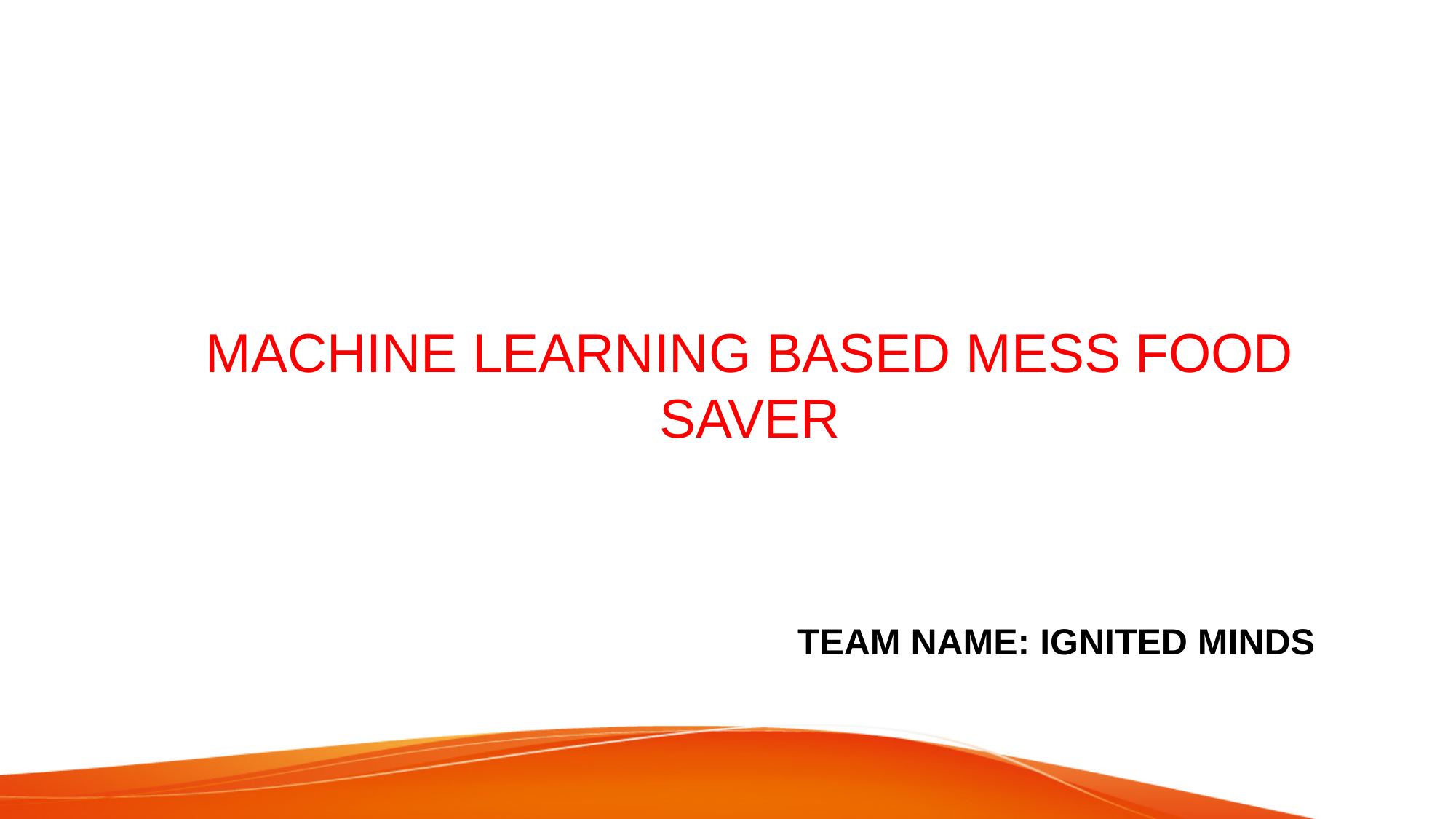

MACHINE LEARNING BASED MESS FOOD SAVER

TEAM NAME: IGNITED MINDS